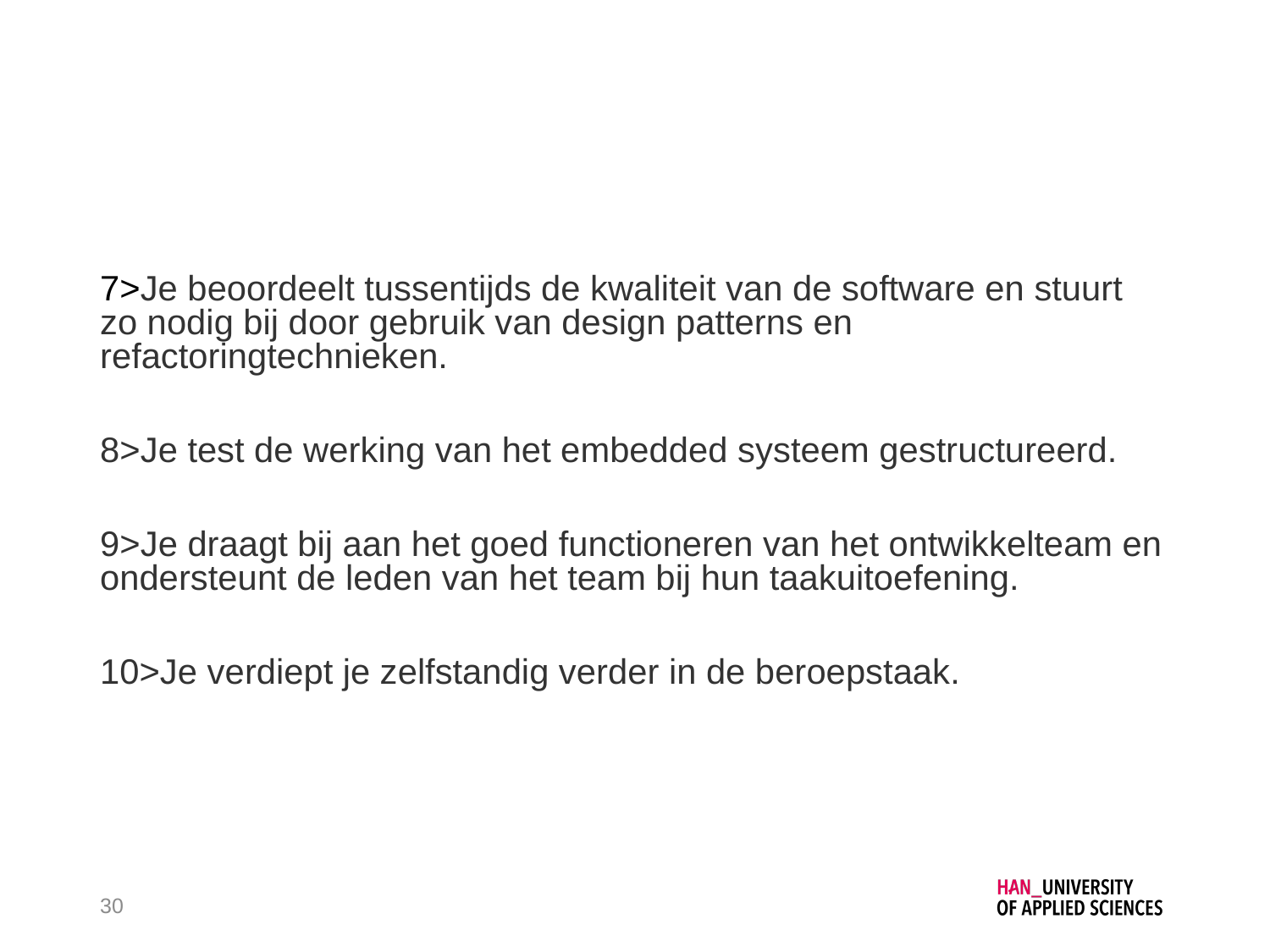

#
7>Je beoordeelt tussentijds de kwaliteit van de software en stuurt zo nodig bij door gebruik van design patterns en refactoringtechnieken.

8>Je test de werking van het embedded systeem gestructureerd.

9>Je draagt bij aan het goed functioneren van het ontwikkelteam en ondersteunt de leden van het team bij hun taakuitoefening.

10>Je verdiept je zelfstandig verder in de beroepstaak.
30